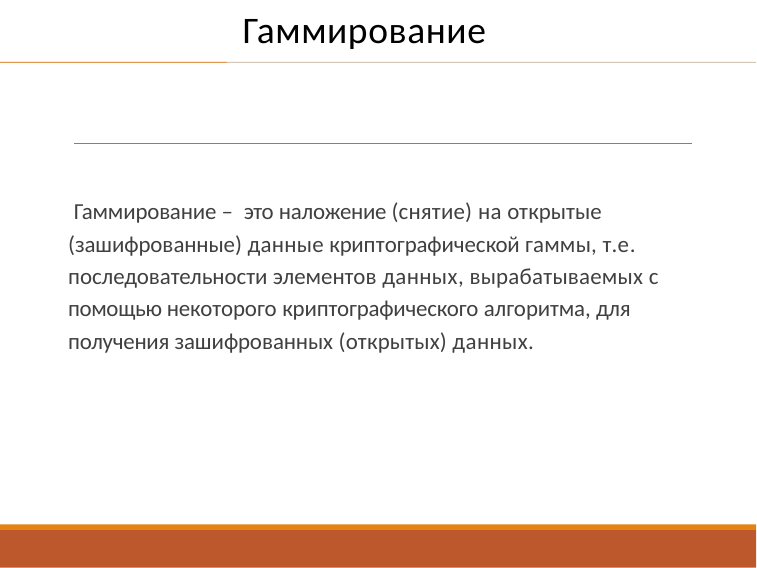

# Гаммирование

Гаммирование – это наложение (снятие) на открытые  (зашифрованные) данные криптографической гаммы, т.е.  последовательности элементов данных, вырабатываемых с  помощью некоторого криптографического алгоритма, для  получения зашифрованных (открытых) данных.